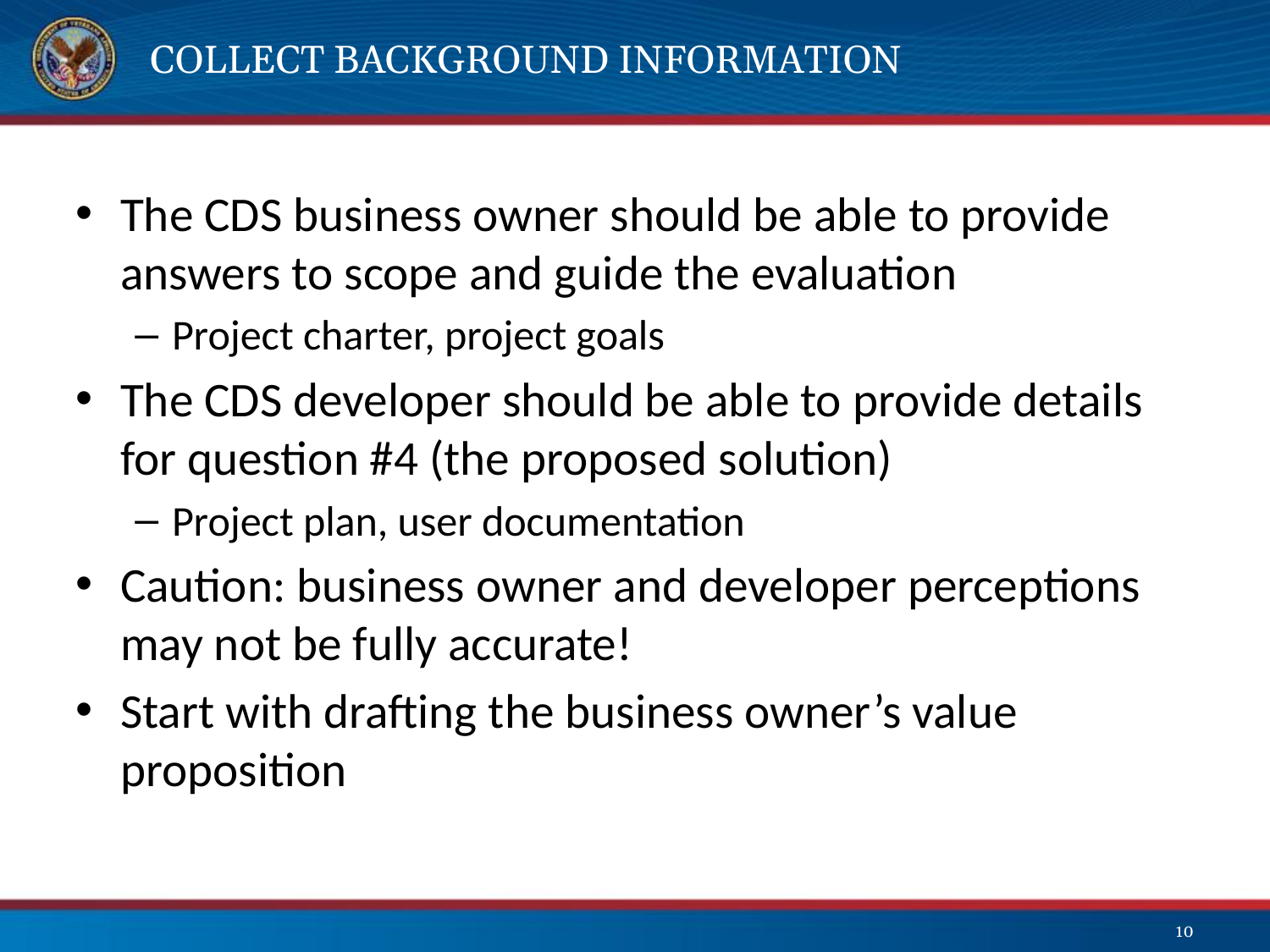

# Collect Background Information
The CDS business owner should be able to provide answers to scope and guide the evaluation
Project charter, project goals
The CDS developer should be able to provide details for question #4 (the proposed solution)
Project plan, user documentation
Caution: business owner and developer perceptions may not be fully accurate!
Start with drafting the business owner’s value proposition
10